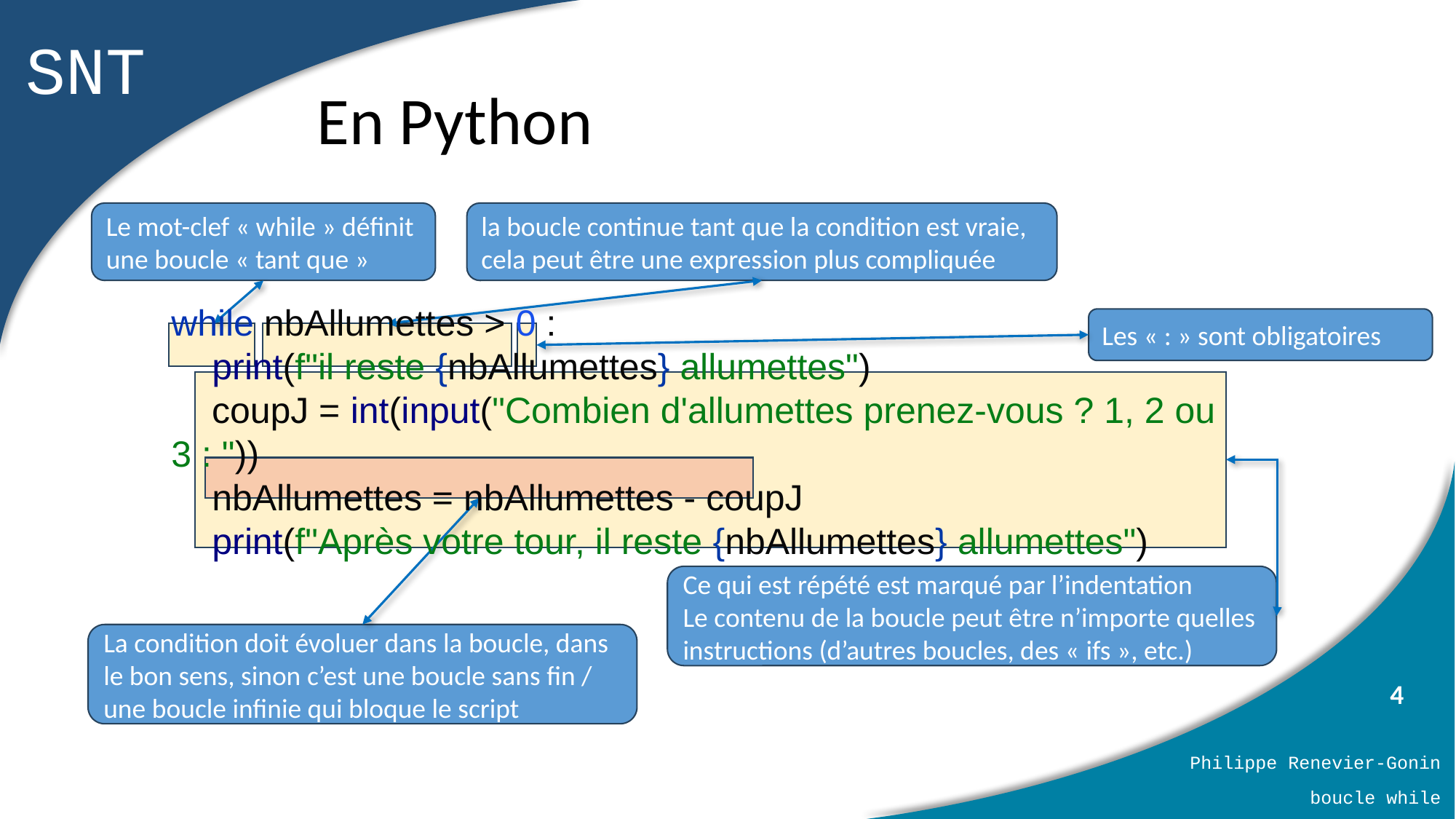

# En Python
Le mot-clef « while » définit une boucle « tant que »

la boucle continue tant que la condition est vraie, cela peut être une expression plus compliquée

Les « : » sont obligatoires

while nbAllumettes > 0 :
    print(f"il reste {nbAllumettes} allumettes")
    coupJ = int(input("Combien d'allumettes prenez-vous ? 1, 2 ou 3 : "))
    nbAllumettes = nbAllumettes - coupJ
    print(f"Après votre tour, il reste {nbAllumettes} allumettes")

Ce qui est répété est marqué par l’indentation
Le contenu de la boucle peut être n’importe quelles instructions (d’autres boucles, des « ifs », etc.)

La condition doit évoluer dans la boucle, dans le bon sens, sinon c’est une boucle sans fin / une boucle infinie qui bloque le script